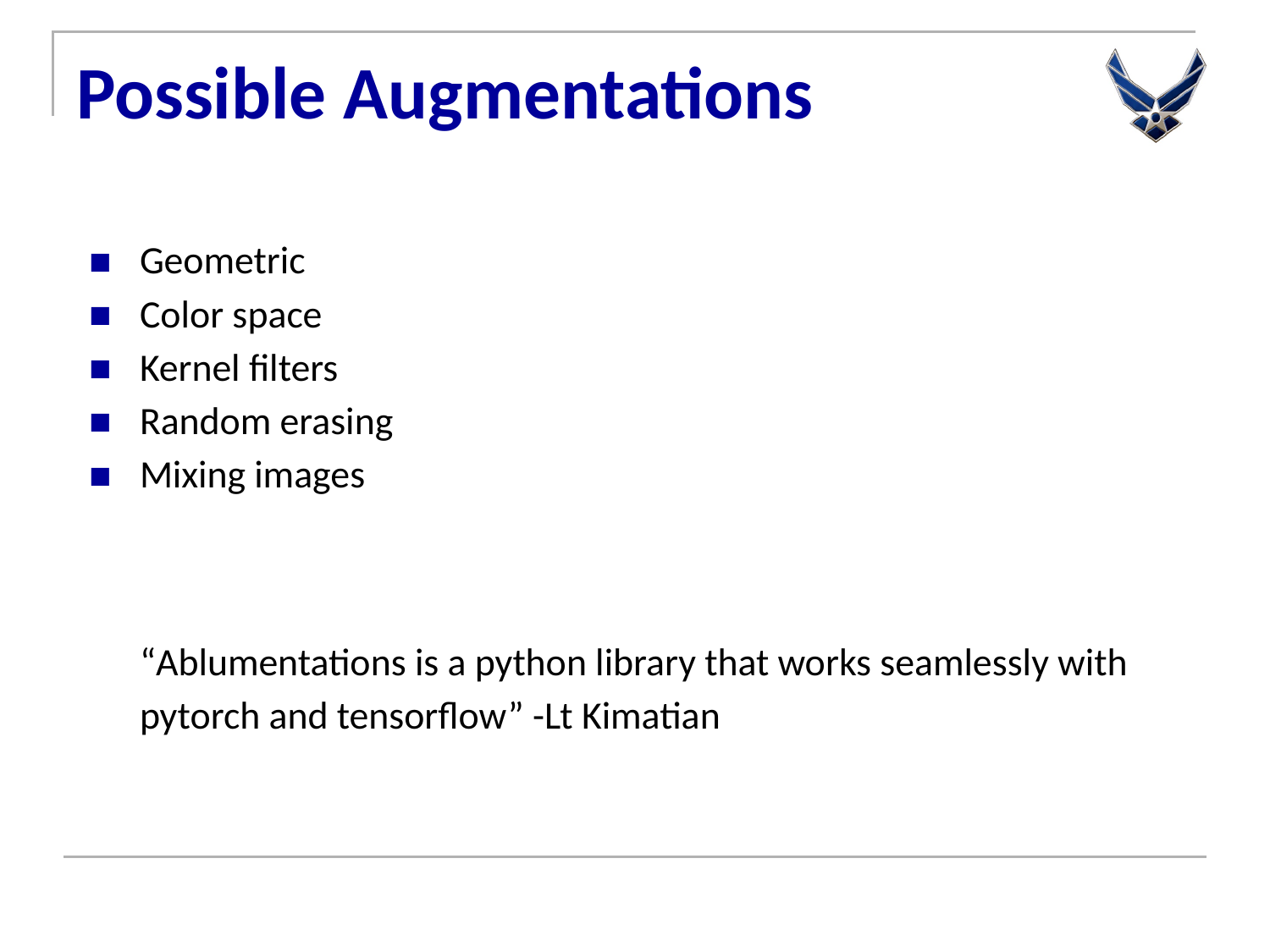

# Possible Augmentations
Geometric
Color space
Kernel filters
Random erasing
Mixing images

“Ablumentations is a python library that works seamlessly with pytorch and tensorflow” -Lt Kimatian